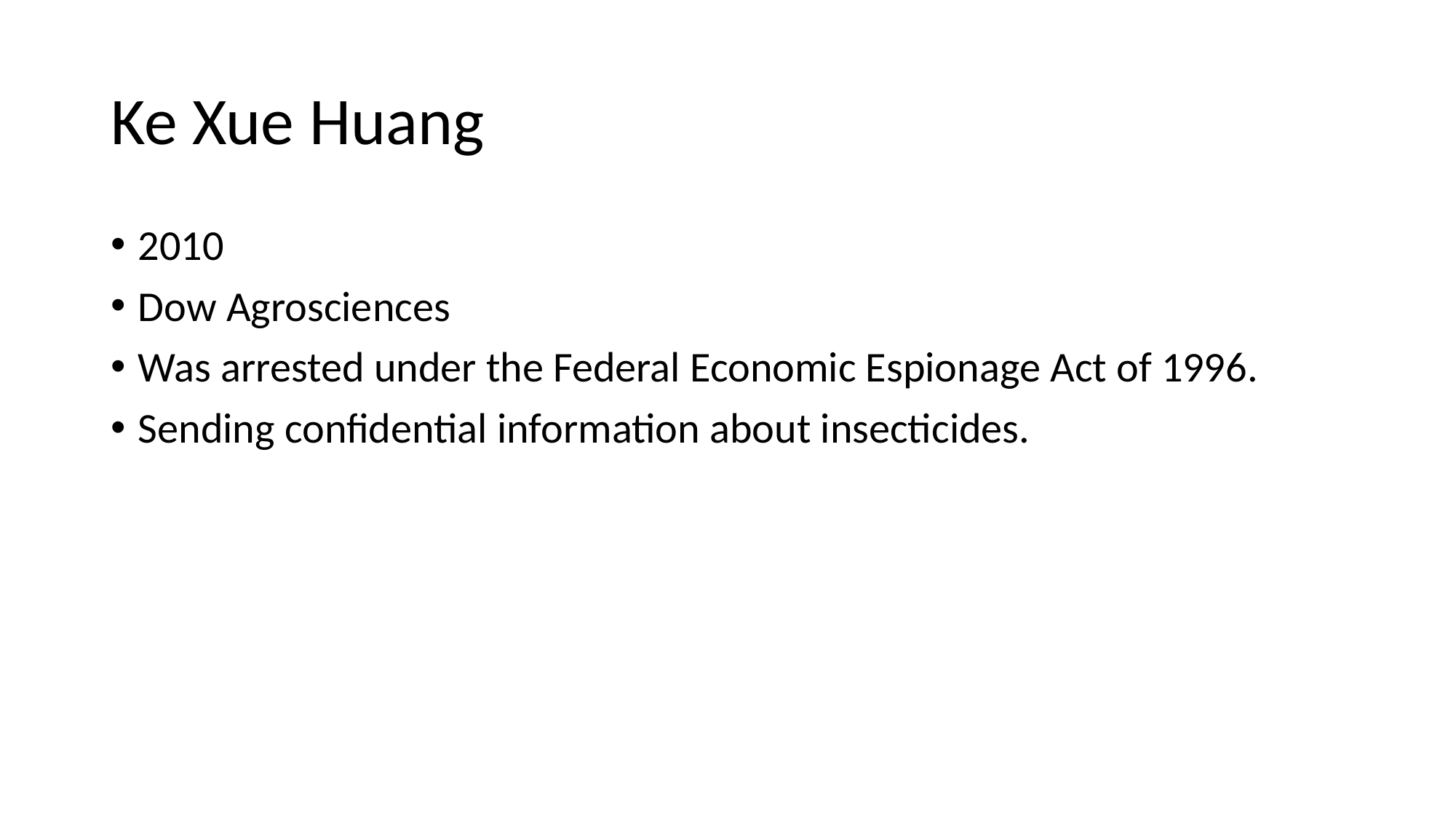

# Ke Xue Huang
2010
Dow Agrosciences
Was arrested under the Federal Economic Espionage Act of 1996.
Sending confidential information about insecticides.